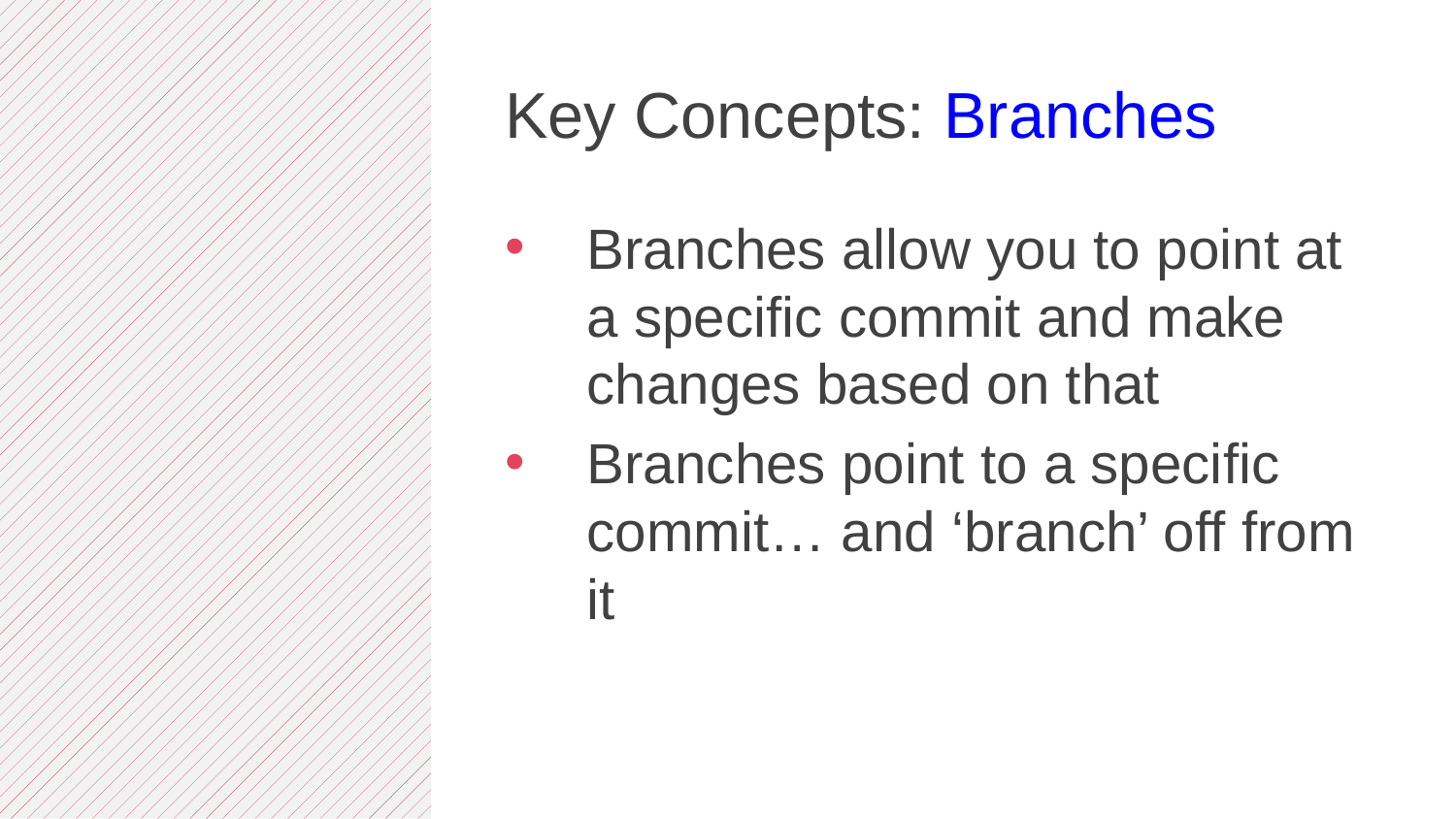

Key Concepts: Branches
Branches allow you to point at a specific commit and make changes based on that
Branches point to a specific commit… and ‘branch’ off from it